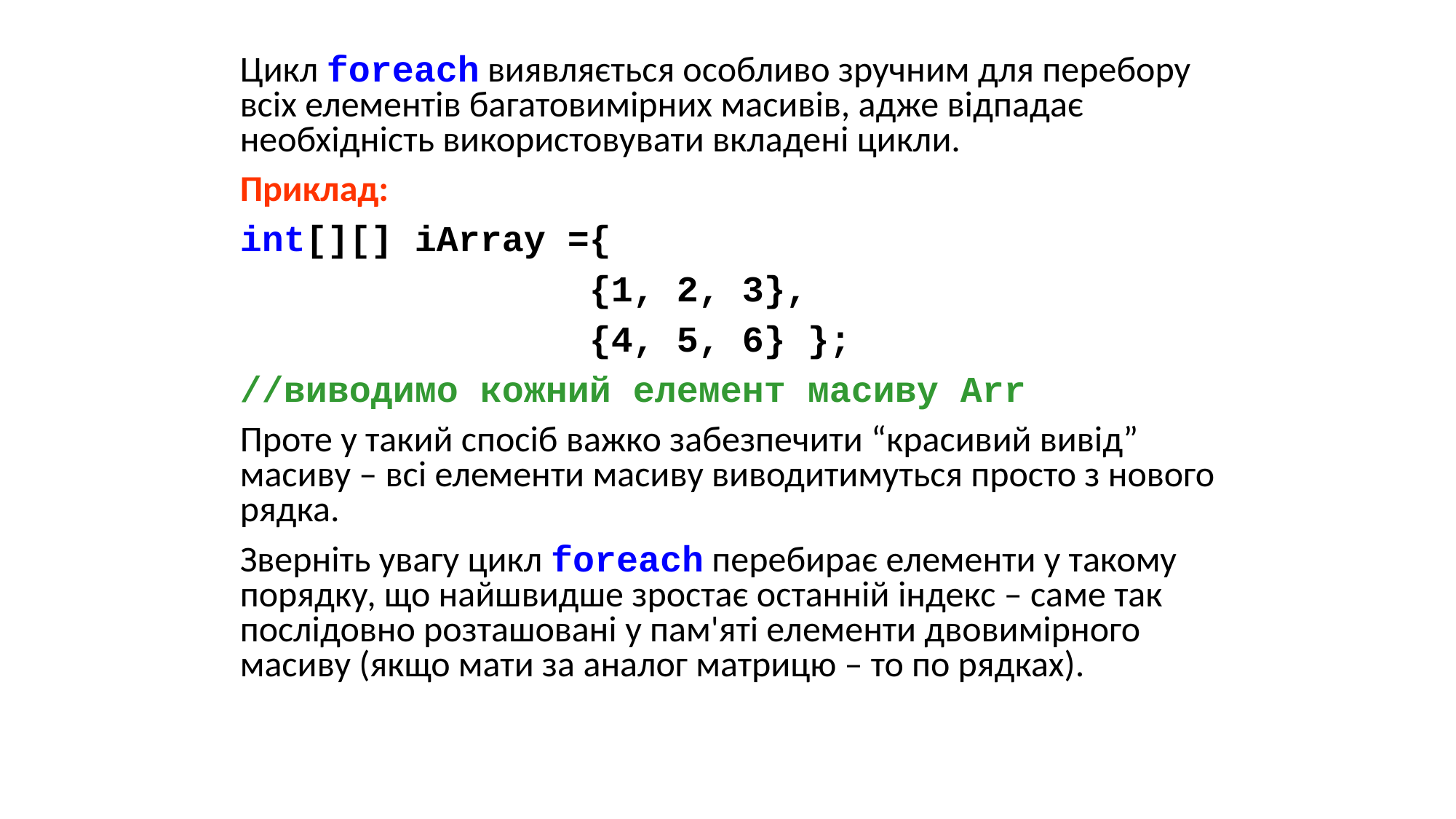

Цикл foreach виявляється особливо зручним для перебору всіх елементів багатовимірних масивів, адже відпадає необхідність використовувати вкладені цикли.
Приклад:
int[][] iArray ={
                {1, 2, 3},
                {4, 5, 6} };
//виводимо кожний елемент масиву Arr
Проте у такий спосіб важко забезпечити “красивий вивід” масиву – всі елементи масиву виводитимуться просто з нового рядка.
Зверніть увагу цикл foreach перебирає елементи у такому порядку, що найшвидше зростає останній індекс – саме так послідовно розташовані у пам'яті елементи двовимірного масиву (якщо мати за аналог матрицю – то по рядках).